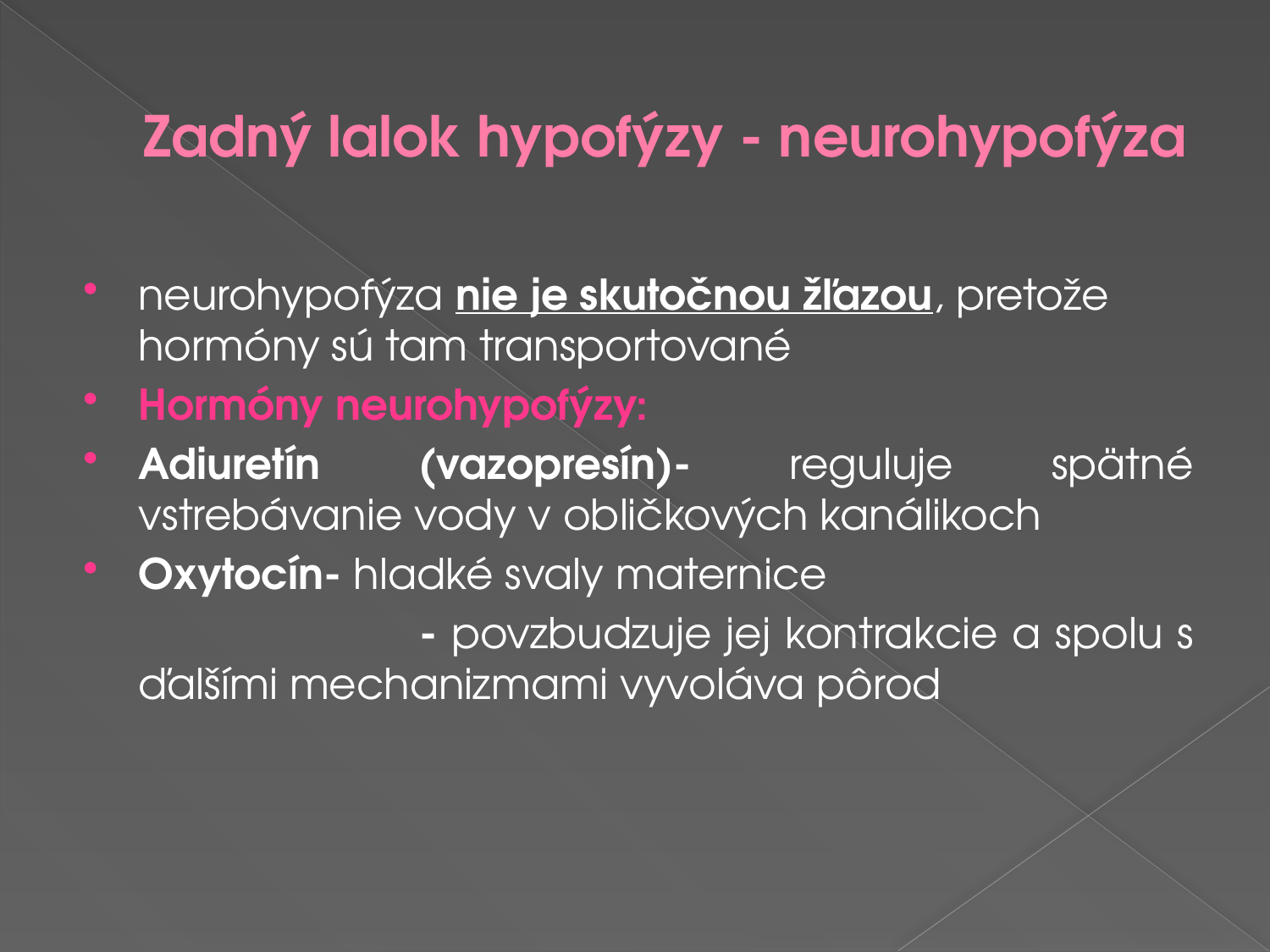

# Zadný lalok hypofýzy - neurohypofýza
neurohypofýza nie je skutočnou žľazou, pretože hormóny sú tam transportované
Hormóny neurohypofýzy:
Adiuretín (vazopresín)- reguluje spätné vstrebávanie vody v obličkových kanálikoch
Oxytocín- hladké svaly maternice
                       - povzbudzuje jej kontrakcie a spolu s ďalšími mechanizmami vyvoláva pôrod